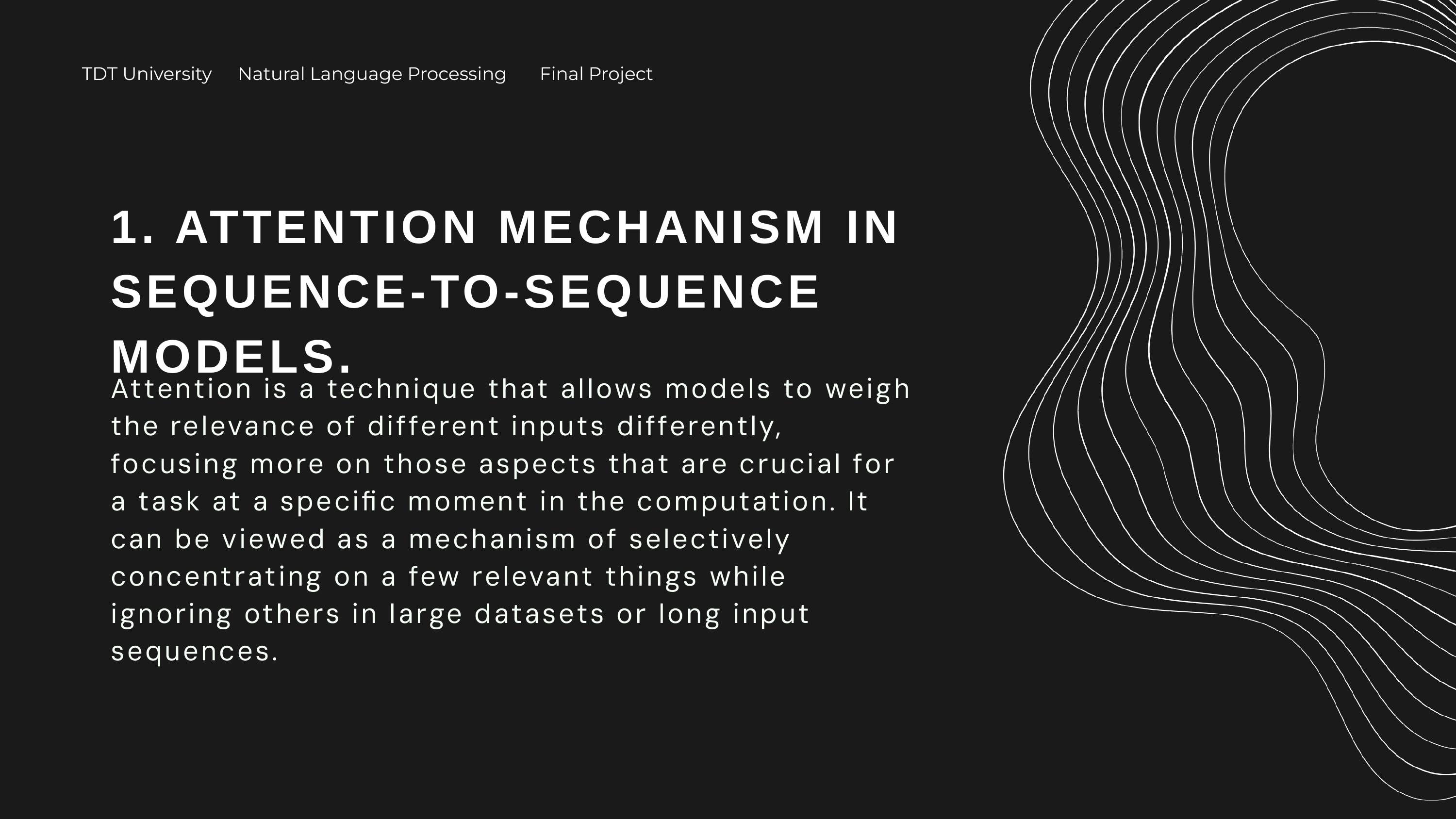

TDT University
Natural Language Processing
Final Project
1. ATTENTION MECHANISM IN
SEQUENCE-TO-SEQUENCE MODELS.
Attention is a technique that allows models to weigh the relevance of different inputs differently, focusing more on those aspects that are crucial for a task at a specific moment in the computation. It can be viewed as a mechanism of selectively concentrating on a few relevant things while ignoring others in large datasets or long input sequences.